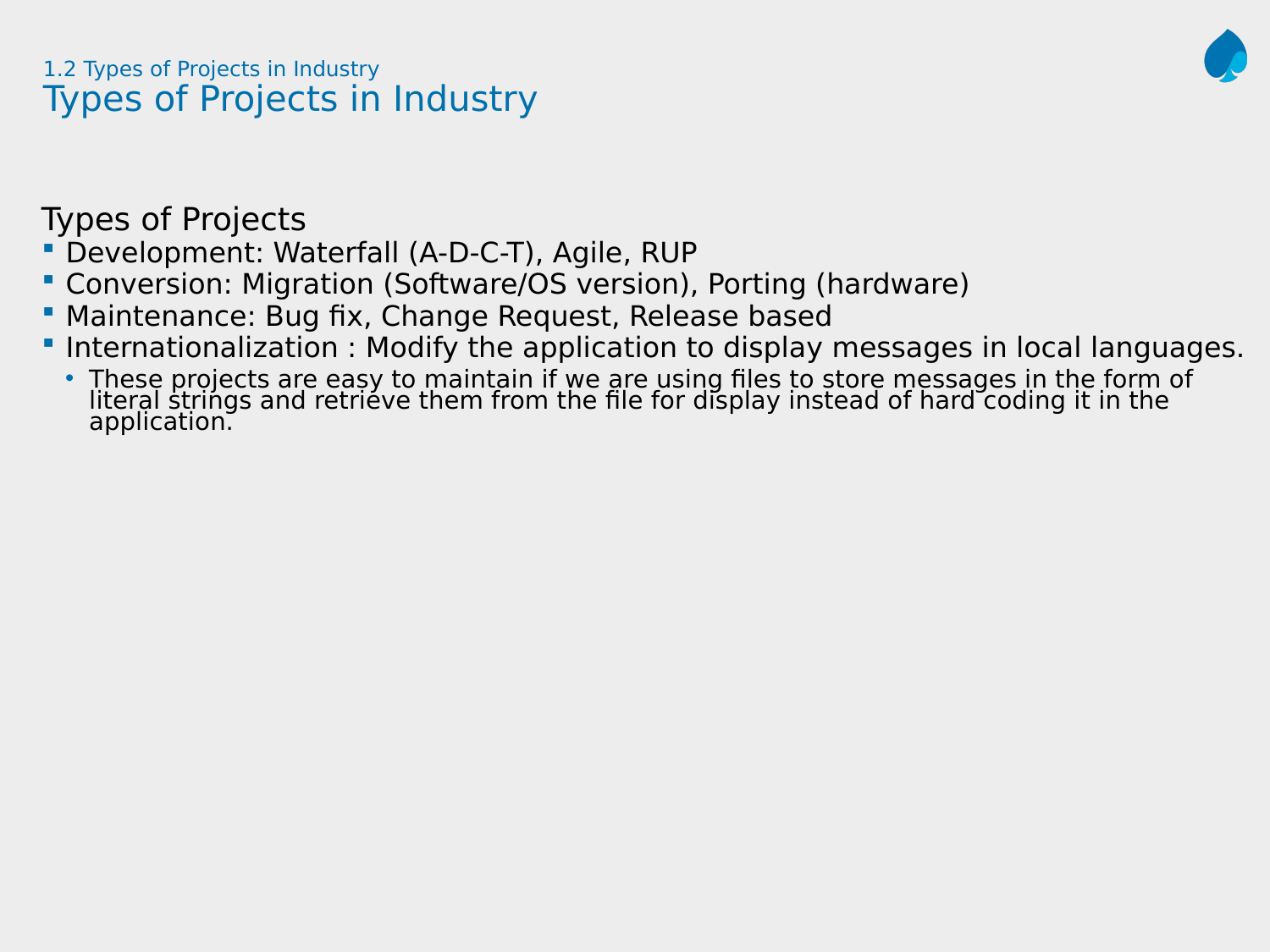

# 1.2 Types of Projects in Industry Types of Projects in Industry
Types of Projects
Development: Waterfall (A-D-C-T), Agile, RUP
Conversion: Migration (Software/OS version), Porting (hardware)
Maintenance: Bug fix, Change Request, Release based
Internationalization : Modify the application to display messages in local languages.
These projects are easy to maintain if we are using files to store messages in the form of literal strings and retrieve them from the file for display instead of hard coding it in the application.